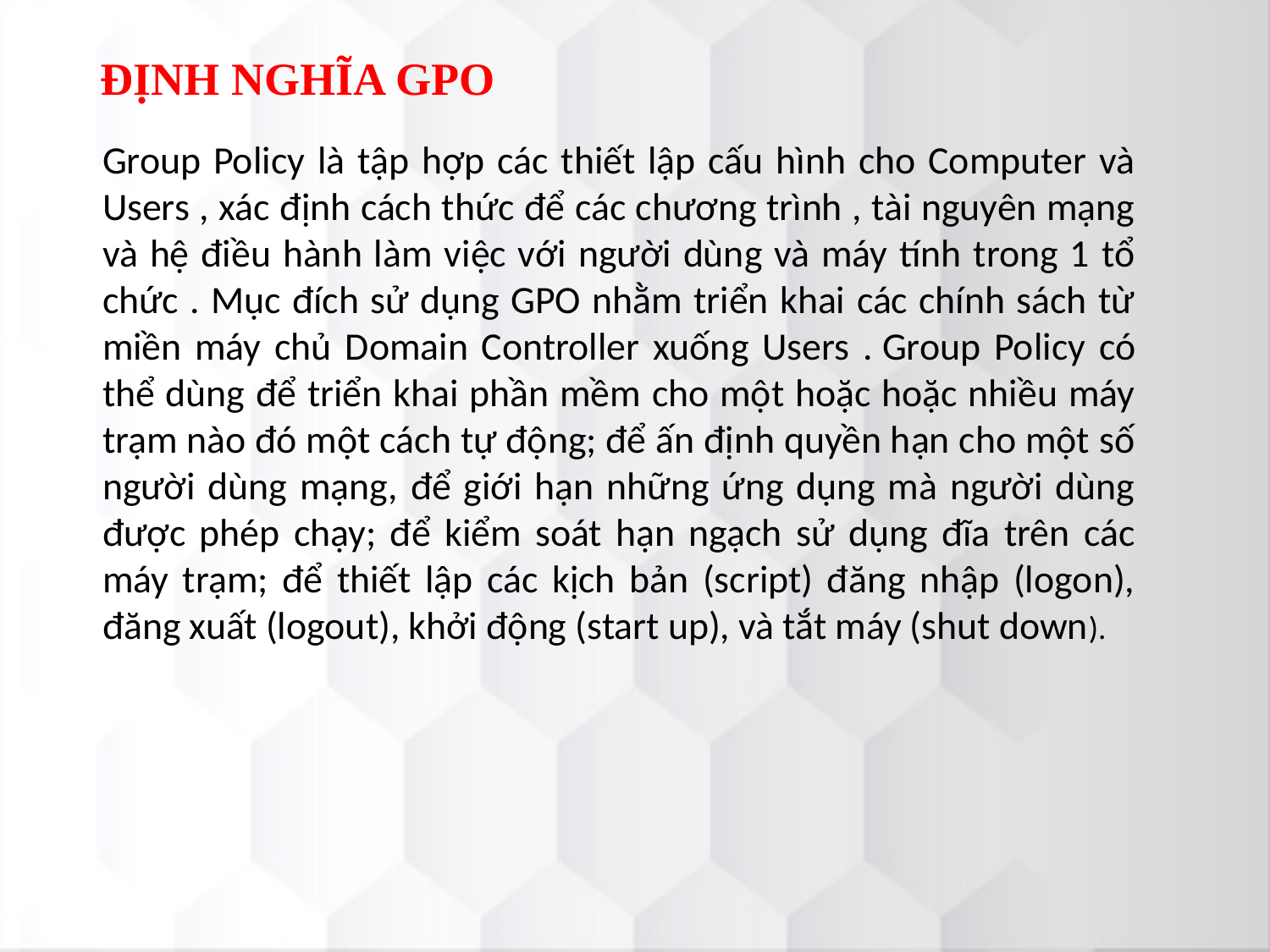

ĐỊNH NGHĨA GPO
Group Policy là tập hợp các thiết lập cấu hình cho Computer và Users , xác định cách thức để các chương trình , tài nguyên mạng và hệ điều hành làm việc với người dùng và máy tính trong 1 tổ chức . Mục đích sử dụng GPO nhằm triển khai các chính sách từ miền máy chủ Domain Controller xuống Users . Group Policy có thể dùng để triển khai phần mềm cho một hoặc hoặc nhiều máy trạm nào đó một cách tự động; để ấn định quyền hạn cho một số người dùng mạng, để giới hạn những ứng dụng mà người dùng được phép chạy; để kiểm soát hạn ngạch sử dụng đĩa trên các máy trạm; để thiết lập các kịch bản (script) đăng nhập (logon), đăng xuất (logout), khởi động (start up), và tắt máy (shut down).